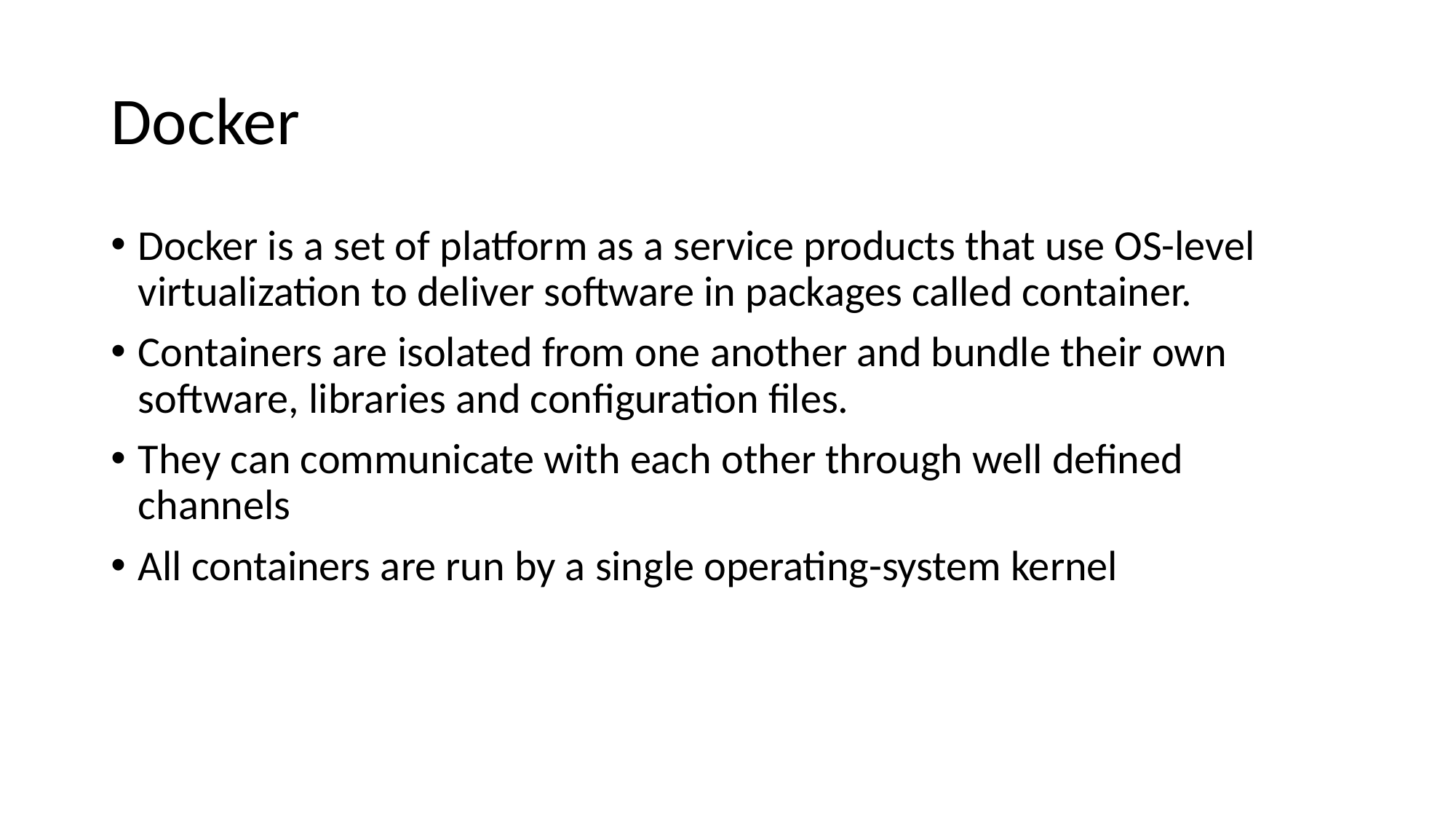

# Docker
Docker is a set of platform as a service products that use OS-level virtualization to deliver software in packages called container.
Containers are isolated from one another and bundle their own software, libraries and configuration files.
They can communicate with each other through well defined channels
All containers are run by a single operating-system kernel